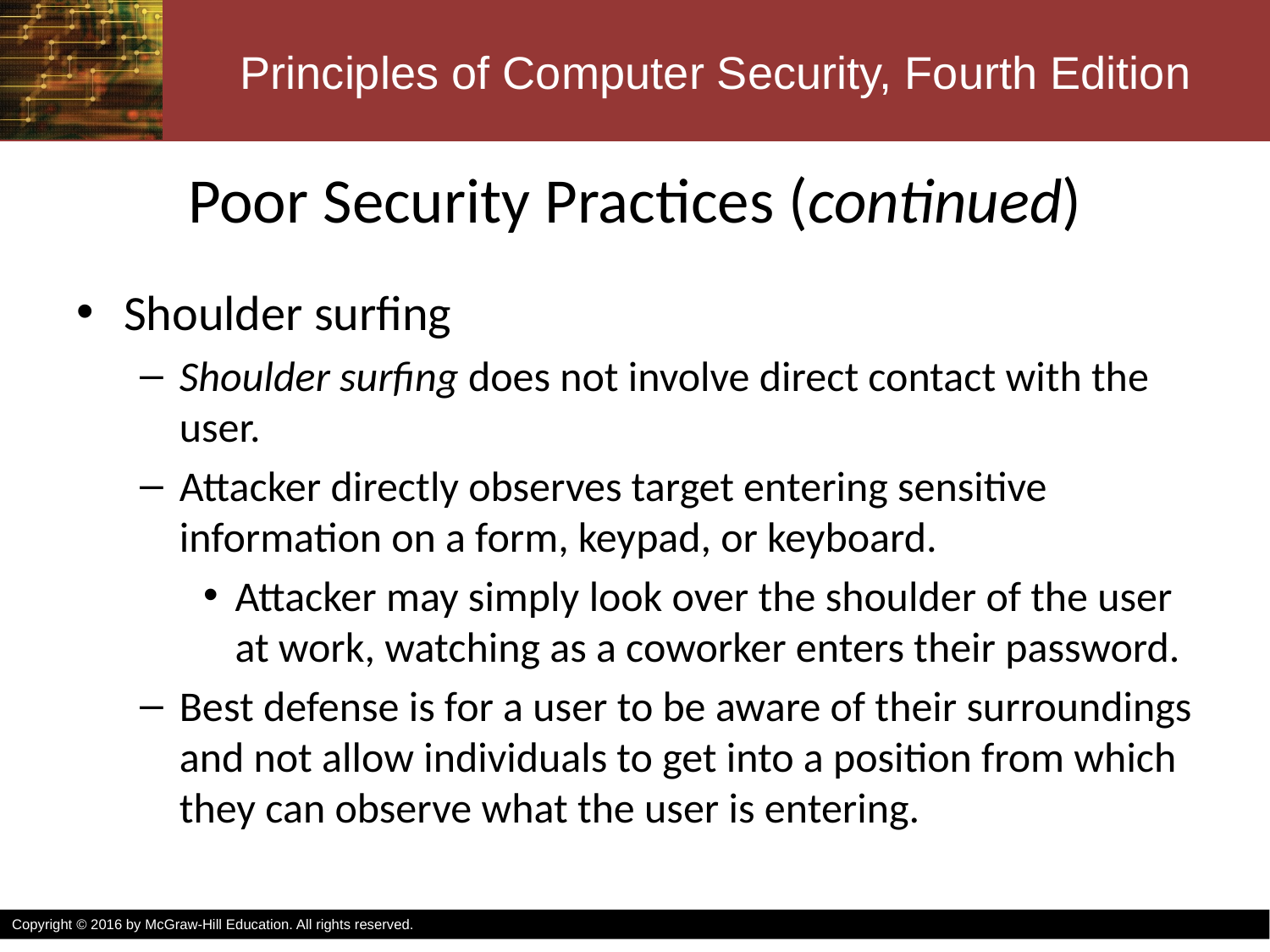

# Poor Security Practices (continued)
Shoulder surfing
Shoulder surfing does not involve direct contact with the user.
Attacker directly observes target entering sensitive information on a form, keypad, or keyboard.
Attacker may simply look over the shoulder of the user at work, watching as a coworker enters their password.
Best defense is for a user to be aware of their surroundings and not allow individuals to get into a position from which
they can observe what the user is entering.